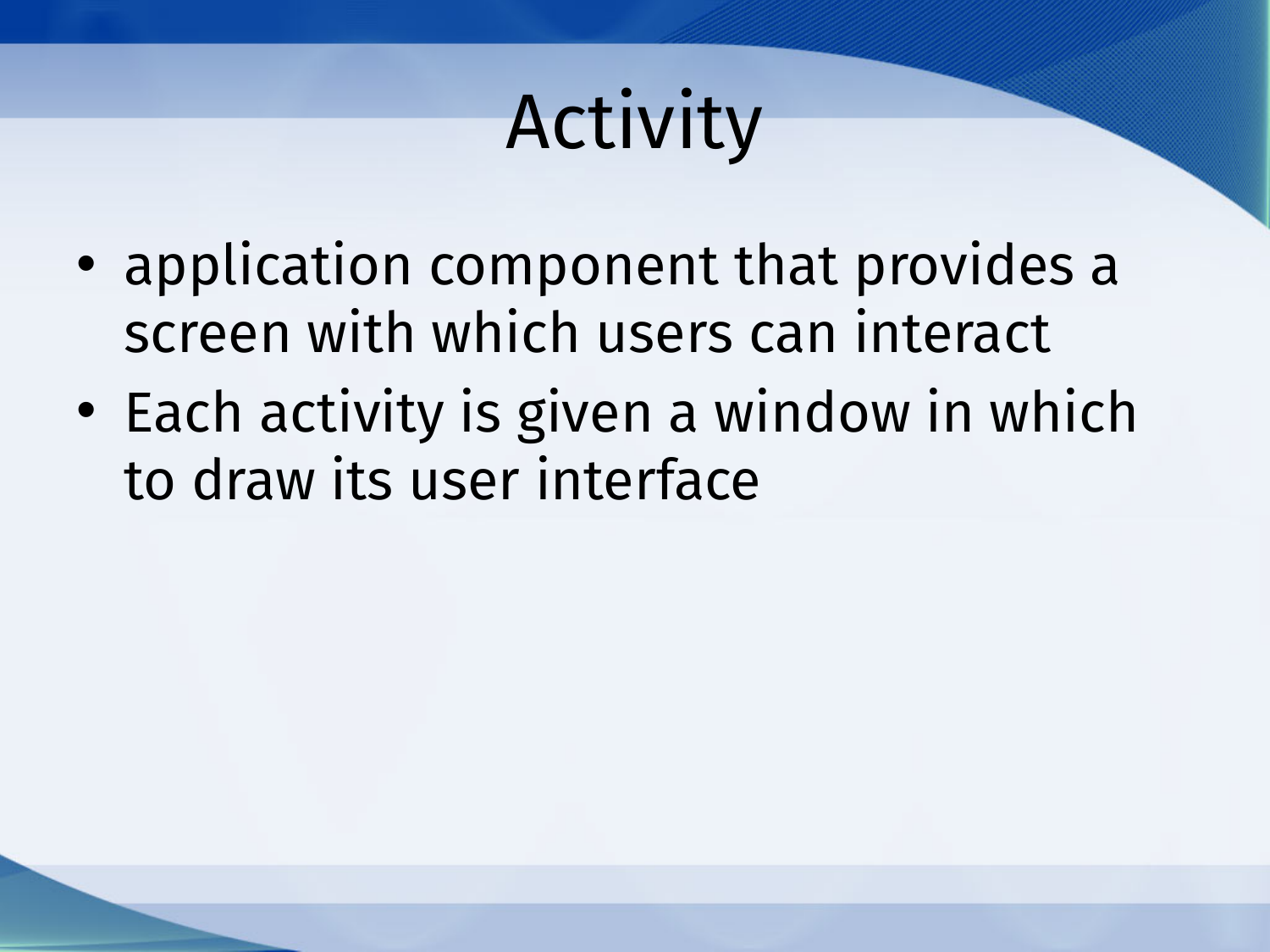

# Activity
application component that provides a screen with which users can interact
Each activity is given a window in which to draw its user interface